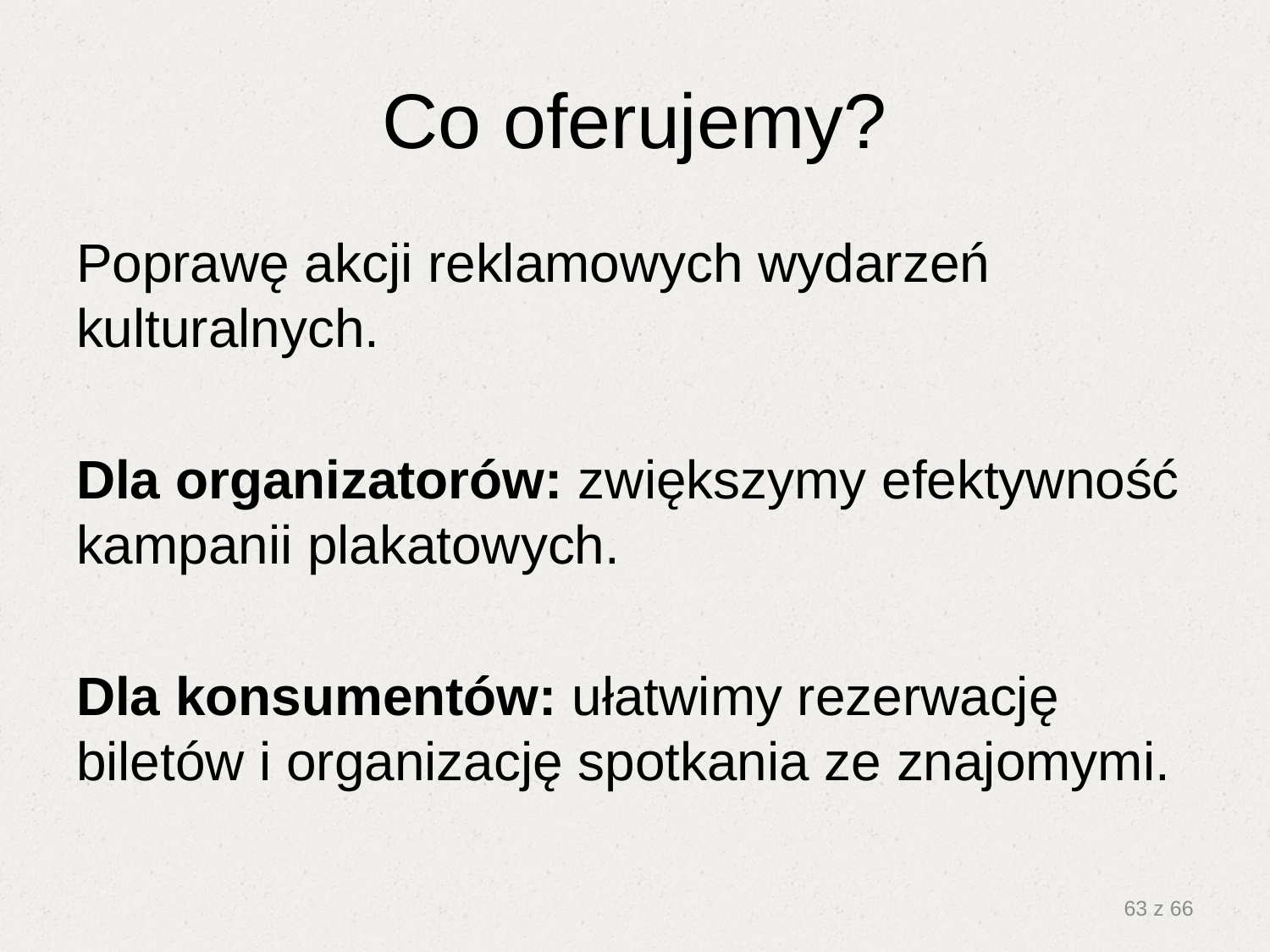

# Co oferujemy?
Poprawę akcji reklamowych wydarzeń kulturalnych.

Dla organizatorów: zwiększymy efektywność kampanii plakatowych.

Dla konsumentów: ułatwimy rezerwację biletów i organizację spotkania ze znajomymi.
63 z 66